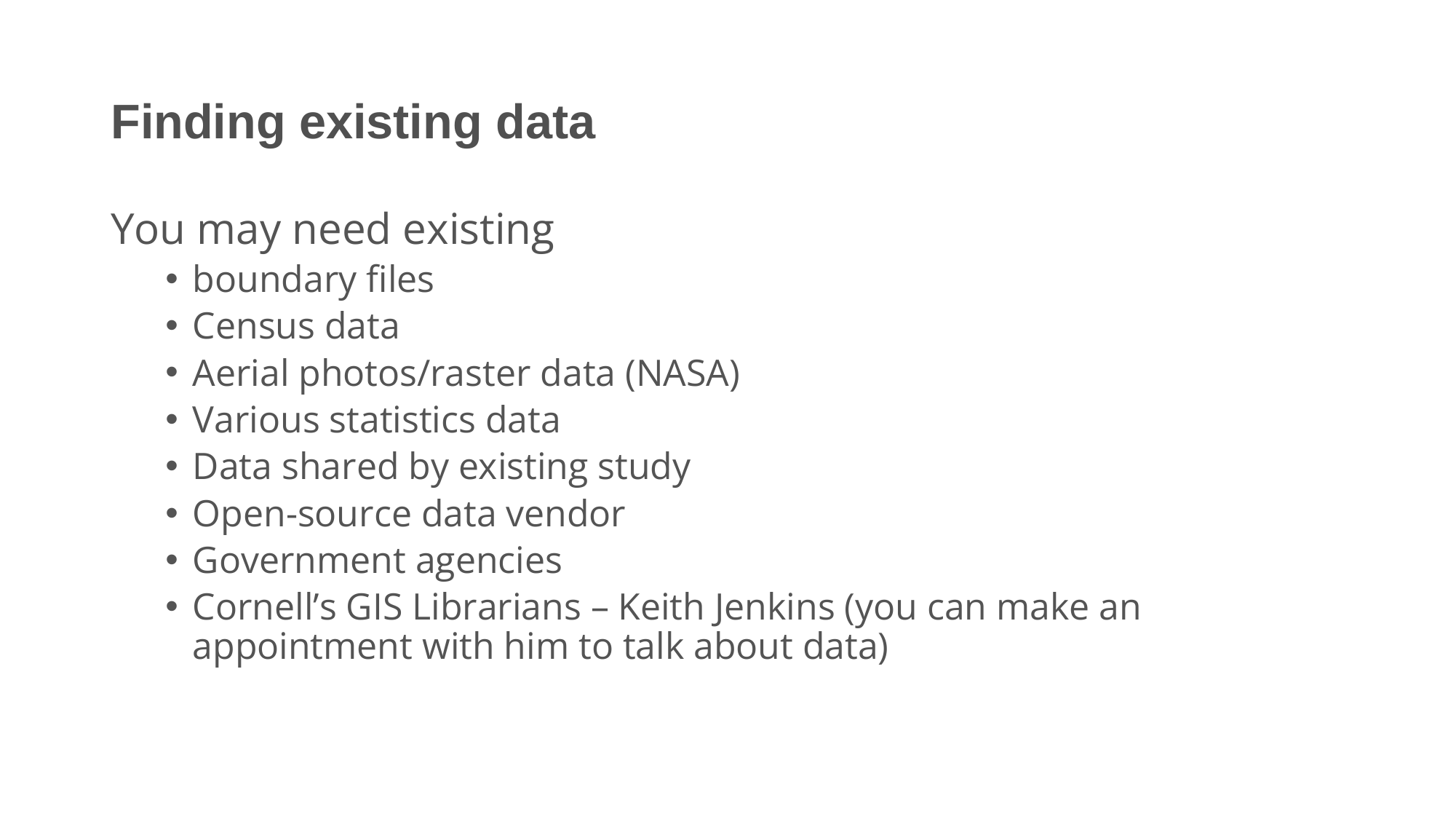

# Finding existing data
You may need existing
boundary files
Census data
Aerial photos/raster data (NASA)
Various statistics data
Data shared by existing study
Open-source data vendor
Government agencies
Cornell’s GIS Librarians – Keith Jenkins (you can make an appointment with him to talk about data)